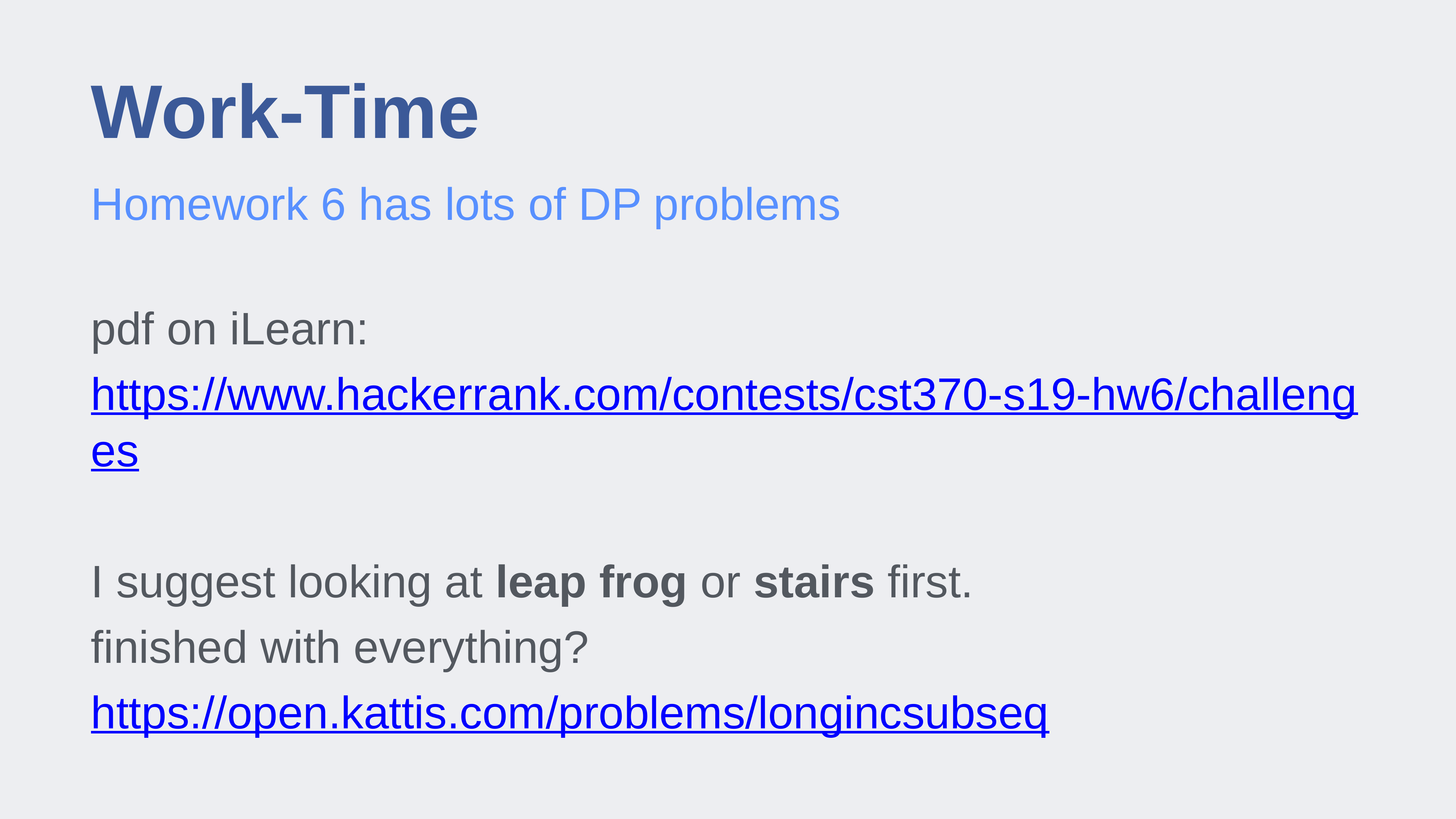

# Work-Time
Homework 6 has lots of DP problems
pdf on iLearn:
https://www.hackerrank.com/contests/cst370-s19-hw6/challenges

I suggest looking at leap frog or stairs first.
finished with everything? https://open.kattis.com/problems/longincsubseq